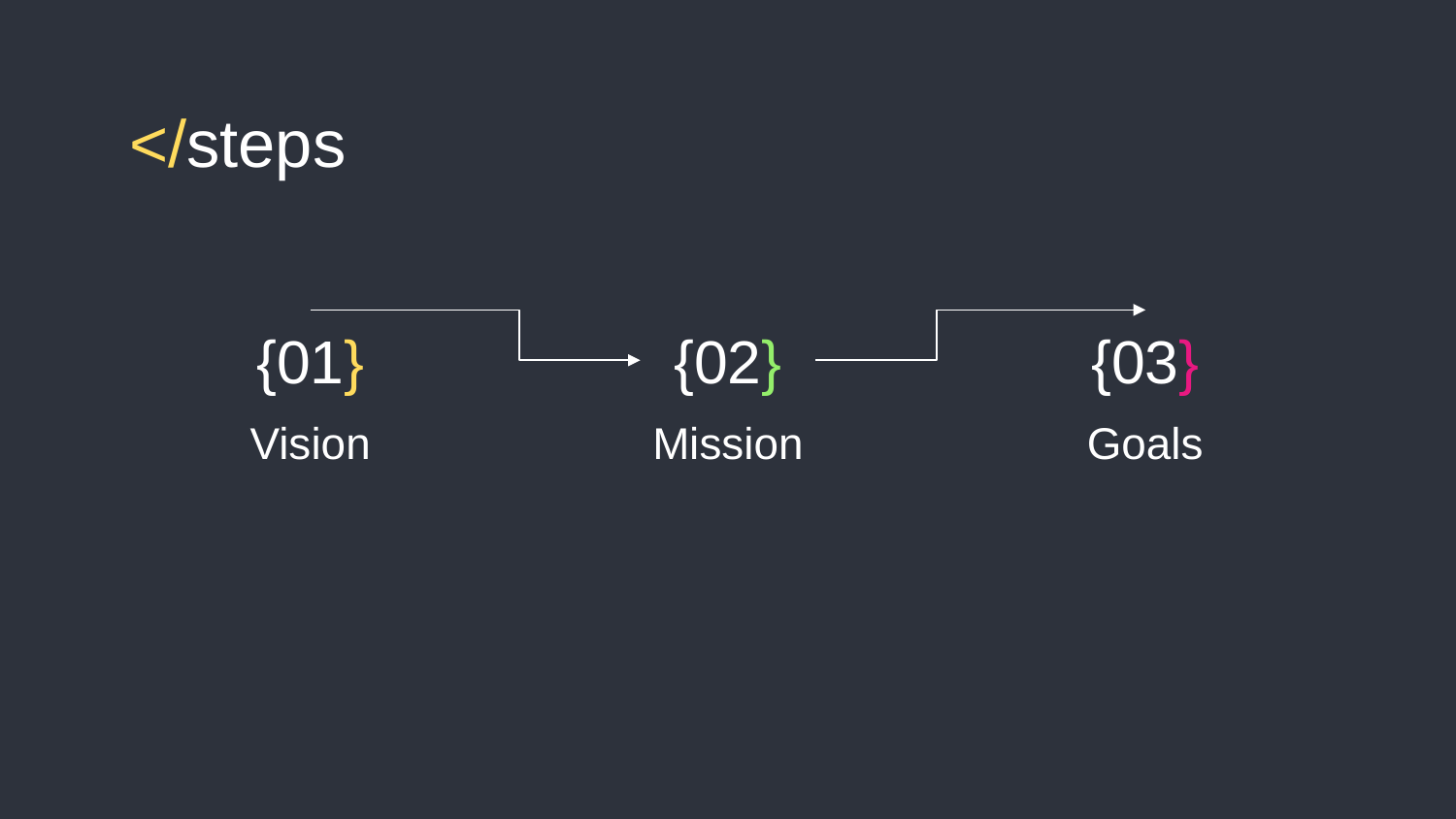

# </steps
{01}
Vision

{02}
Mission

{03}
Goals